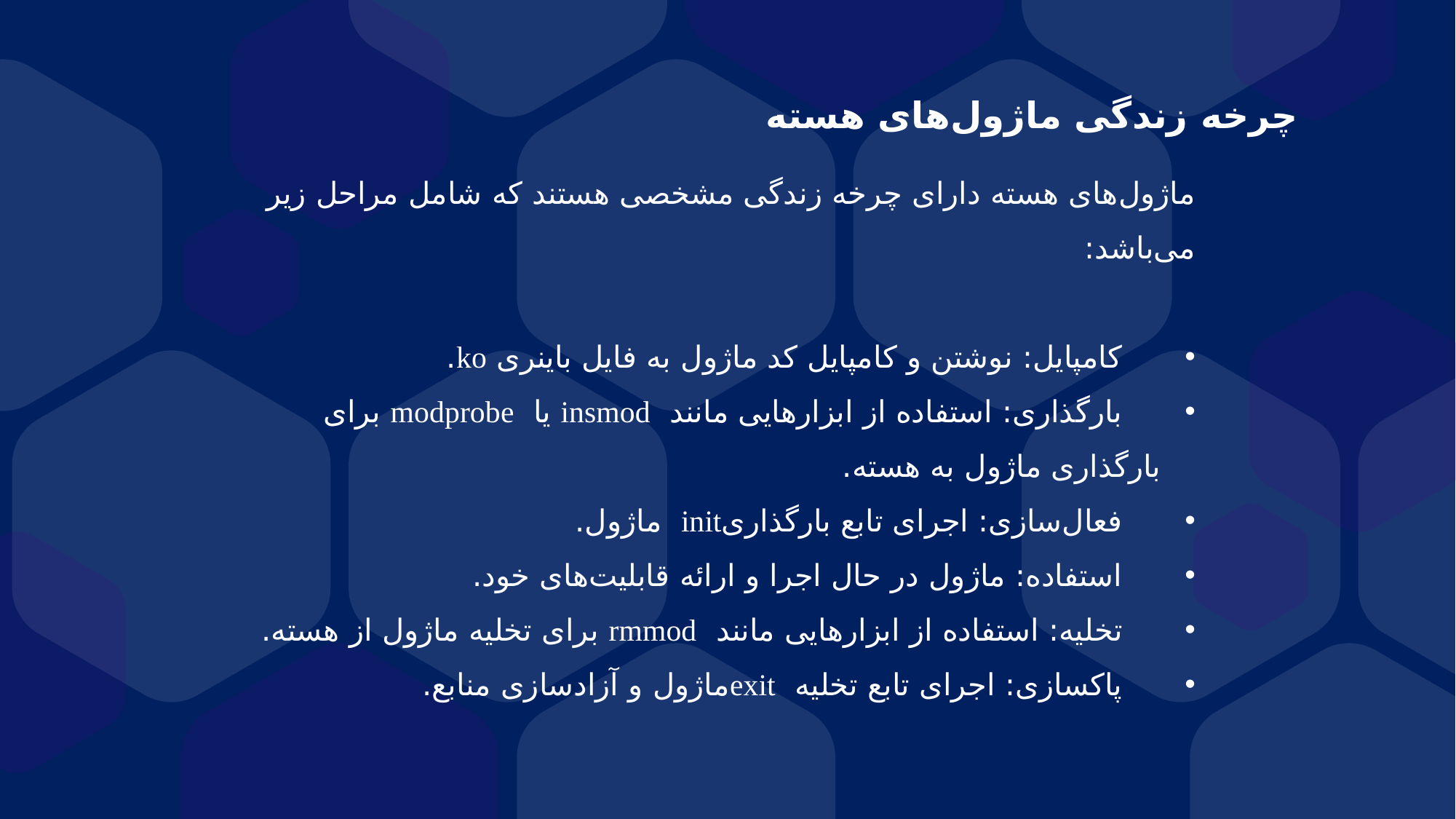

چرخه زندگی ماژول‌های هسته

ماژول‌های هسته دارای چرخه زندگی مشخصی هستند که شامل مراحل زیر می‌باشد:

    کامپایل: نوشتن و کامپایل کد ماژول به فایل باینری ko.
    بارگذاری: استفاده از ابزارهایی مانند  insmod یا  modprobe برای بارگذاری ماژول به هسته.
    فعال‌سازی: اجرای تابع بارگذاریinit  ماژول.
    استفاده: ماژول در حال اجرا و ارائه قابلیت‌های خود.
    تخلیه: استفاده از ابزارهایی مانند  rmmod برای تخلیه ماژول از هسته.
    پاکسازی: اجرای تابع تخلیه  exitماژول و آزادسازی منابع.